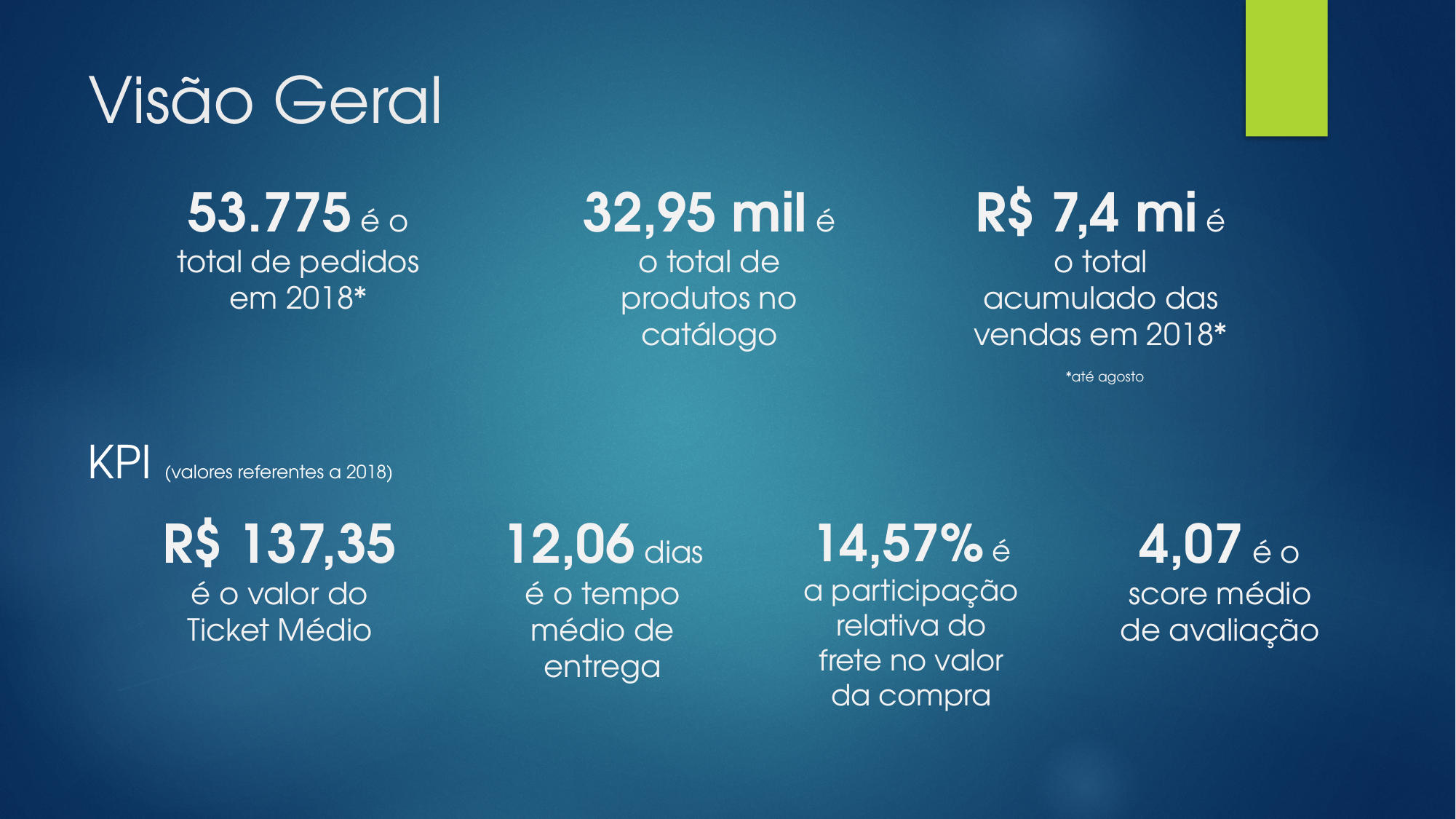

# Visão Geral
53.775 é o total de pedidos em 2018*
32,95 mil é o total de produtos no catálogo
R$ 7,4 mi é o total acumulado das vendas em 2018*
 *até agosto

KPI (valores referentes a 2018)
R$ 137,35 é o valor do Ticket Médio
12,06 dias é o tempo médio de entrega
14,57% é a participação relativa do frete no valor da compra
4,07 é o score médio de avaliação